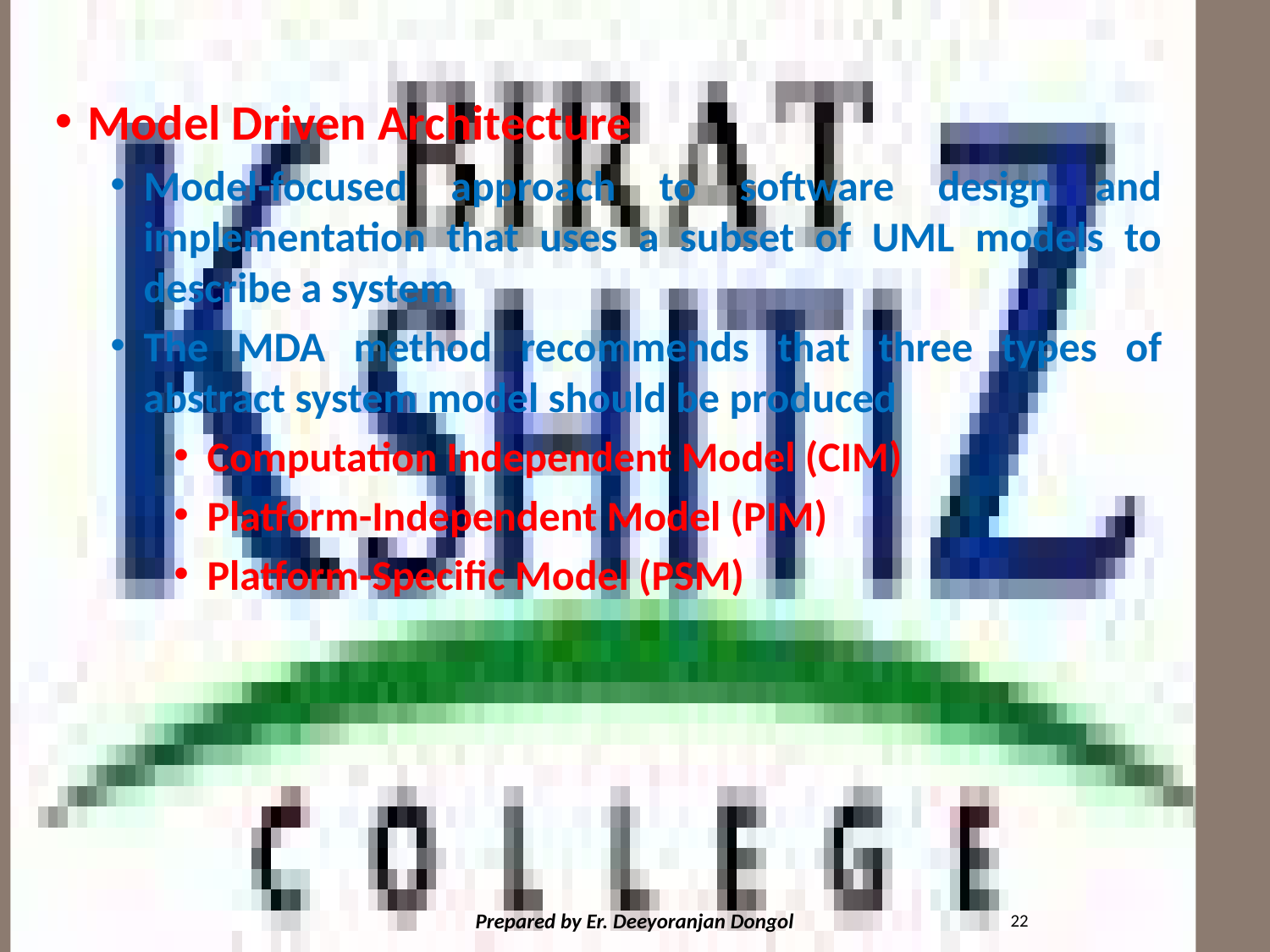

#
Model Driven Architecture
Model-focused approach to software design and implementation that uses a subset of UML models to describe a system
The MDA method recommends that three types of abstract system model should be produced
Computation Independent Model (CIM)
Platform-Independent Model (PIM)
Platform-Specific Model (PSM)
22
Prepared by Er. Deeyoranjan Dongol